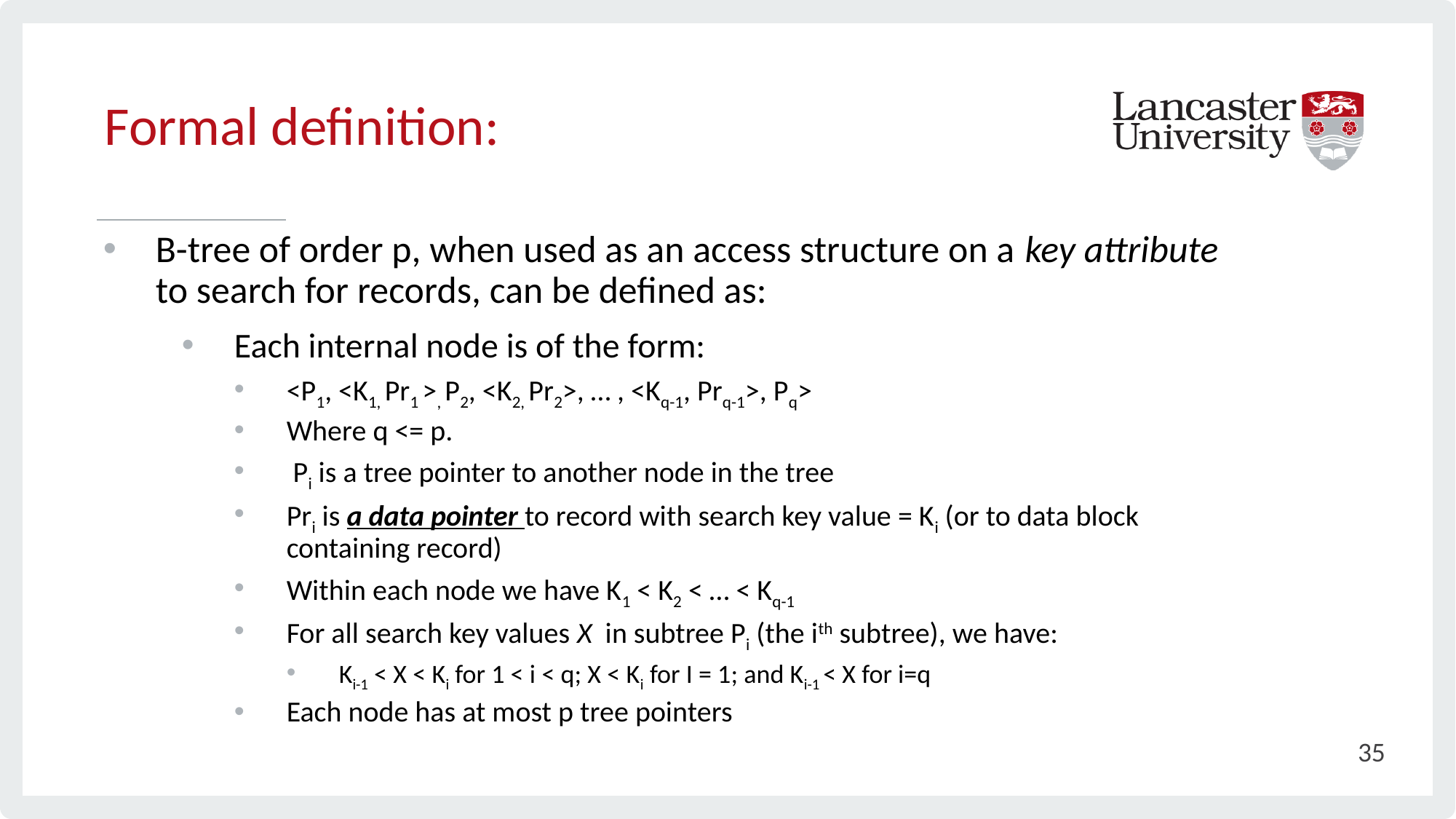

# Formal definition:
B-tree of order p, when used as an access structure on a key attribute to search for records, can be defined as:
Each internal node is of the form:
<P1, <K1, Pr1 >, P2, <K2, Pr2>, … , <Kq-1, Prq-1>, Pq>
Where q <= p.
 Pi is a tree pointer to another node in the tree
Pri is a data pointer to record with search key value = Ki (or to data block containing record)
Within each node we have K1 < K2 < … < Kq-1
For all search key values X  in subtree Pi (the ith subtree), we have:
Ki-1 < X < Ki for 1 < i < q; X < Ki for I = 1; and Ki-1 < X for i=q
Each node has at most p tree pointers

35